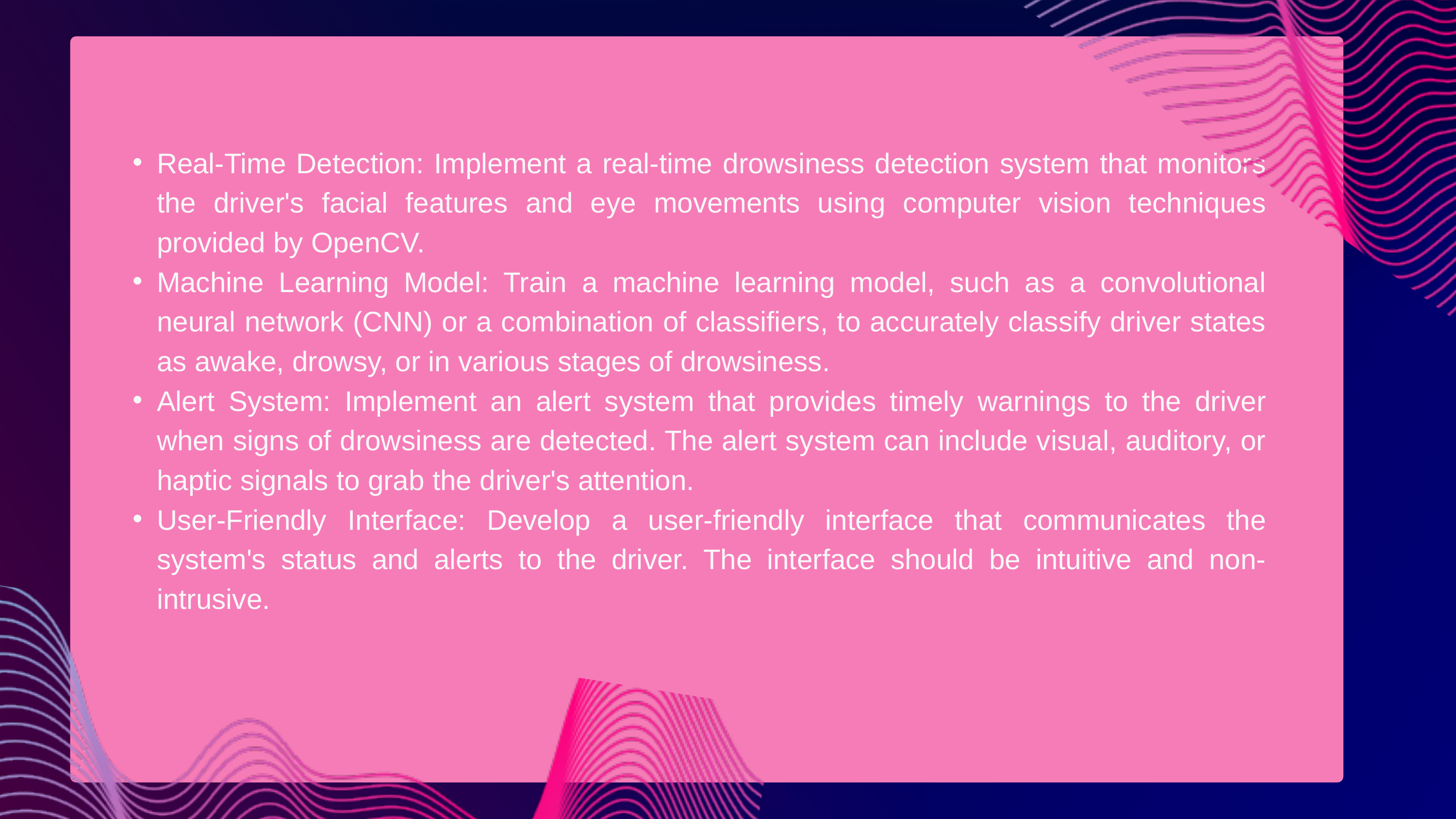

Real-Time Detection: Implement a real-time drowsiness detection system that monitors the driver's facial features and eye movements using computer vision techniques provided by OpenCV.
Machine Learning Model: Train a machine learning model, such as a convolutional neural network (CNN) or a combination of classifiers, to accurately classify driver states as awake, drowsy, or in various stages of drowsiness.
Alert System: Implement an alert system that provides timely warnings to the driver when signs of drowsiness are detected. The alert system can include visual, auditory, or haptic signals to grab the driver's attention.
User-Friendly Interface: Develop a user-friendly interface that communicates the system's status and alerts to the driver. The interface should be intuitive and non-intrusive.